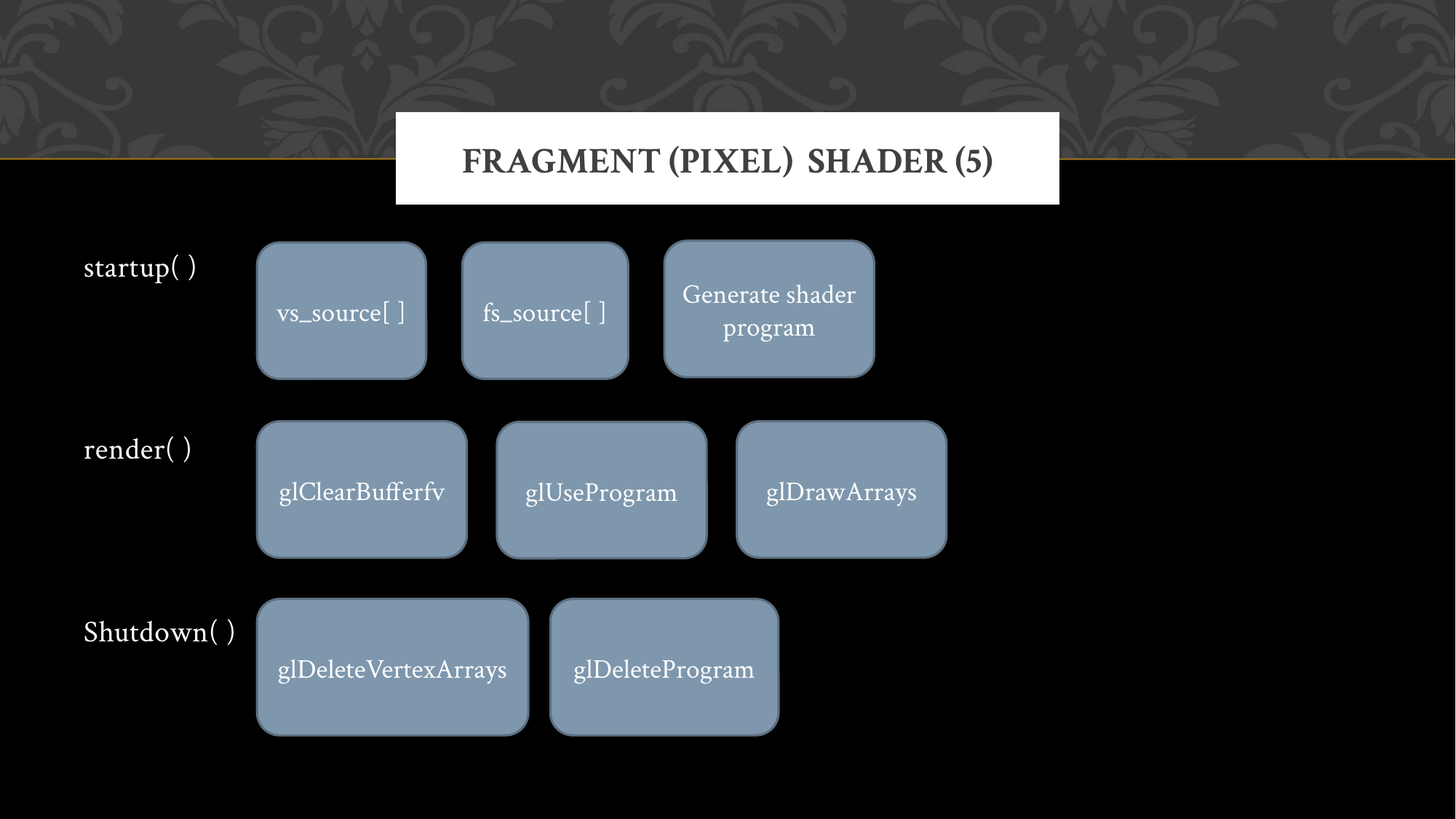

# Fragment (pixel)  Shader (5)
Generate shader
program
startup( )

render( )

Shutdown( )

vs_source[ ]
fs_source[ ]
glClearBufferfv
glDrawArrays
glUseProgram
glDeleteVertexArrays
glDeleteProgram